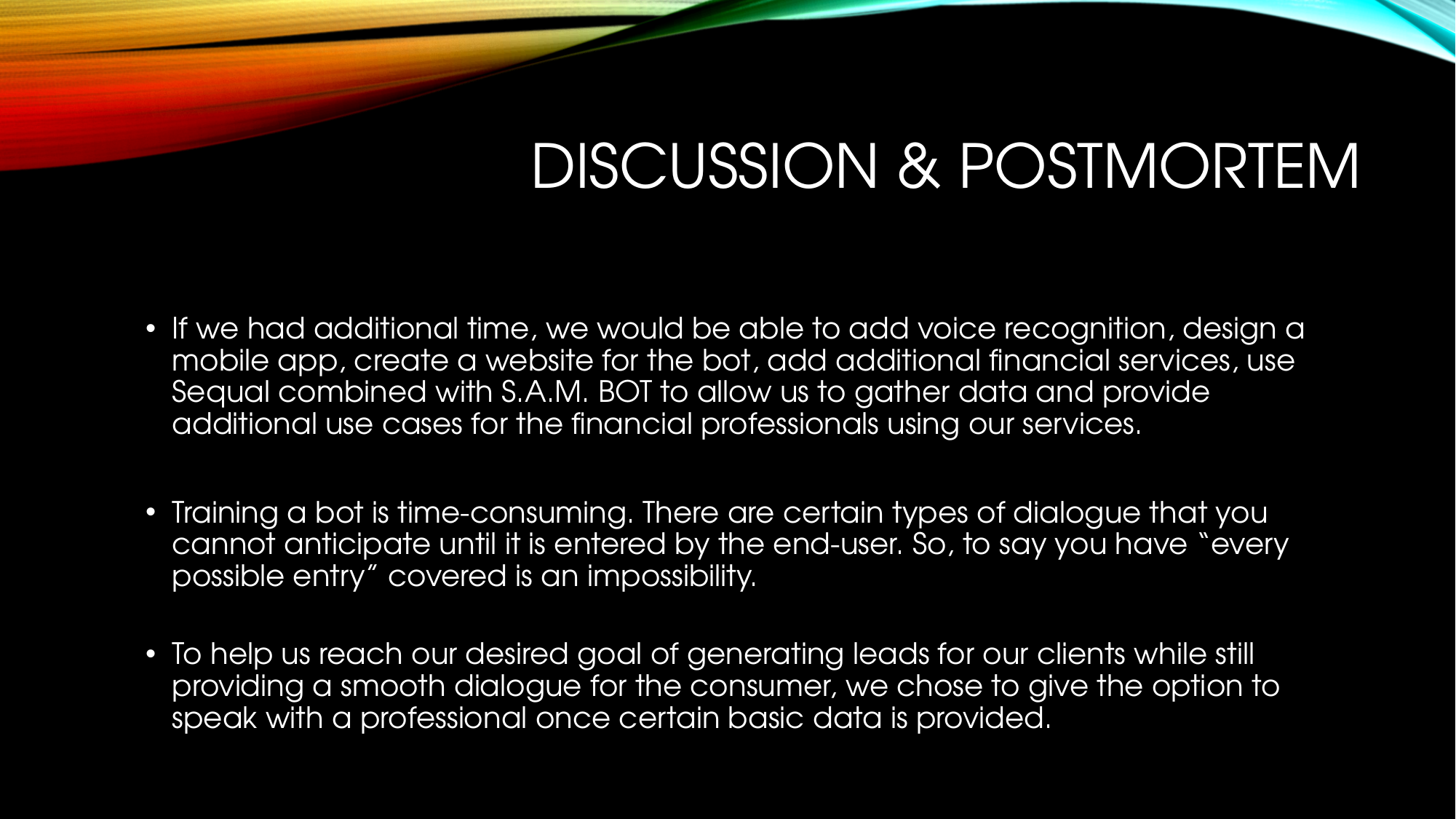

# Discussion & postmortem

If we had additional time, we would be able to add voice recognition, design a mobile app, create a website for the bot, add additional financial services, use Sequal combined with S.A.M. BOT to allow us to gather data and provide additional use cases for the financial professionals using our services.

Training a bot is time-consuming. There are certain types of dialogue that you cannot anticipate until it is entered by the end-user. So, to say you have “every possible entry” covered is an impossibility.

To help us reach our desired goal of generating leads for our clients while still providing a smooth dialogue for the consumer, we chose to give the option to speak with a professional once certain basic data is provided.